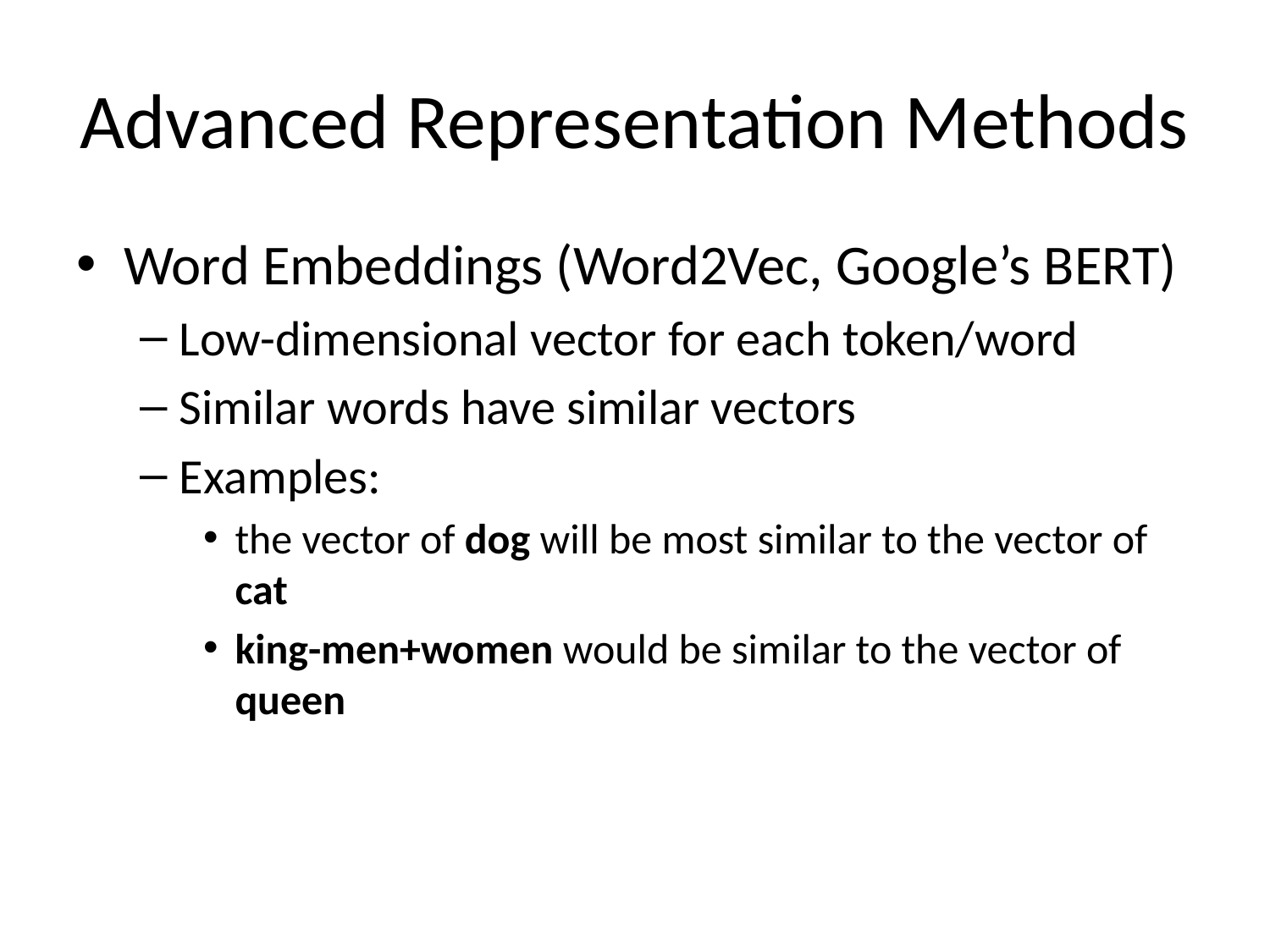

# Advanced Representation Methods
Word Embeddings (Word2Vec, Google’s BERT)
Low-dimensional vector for each token/word
Similar words have similar vectors
Examples:
the vector of dog will be most similar to the vector of cat
king-men+women would be similar to the vector of queen